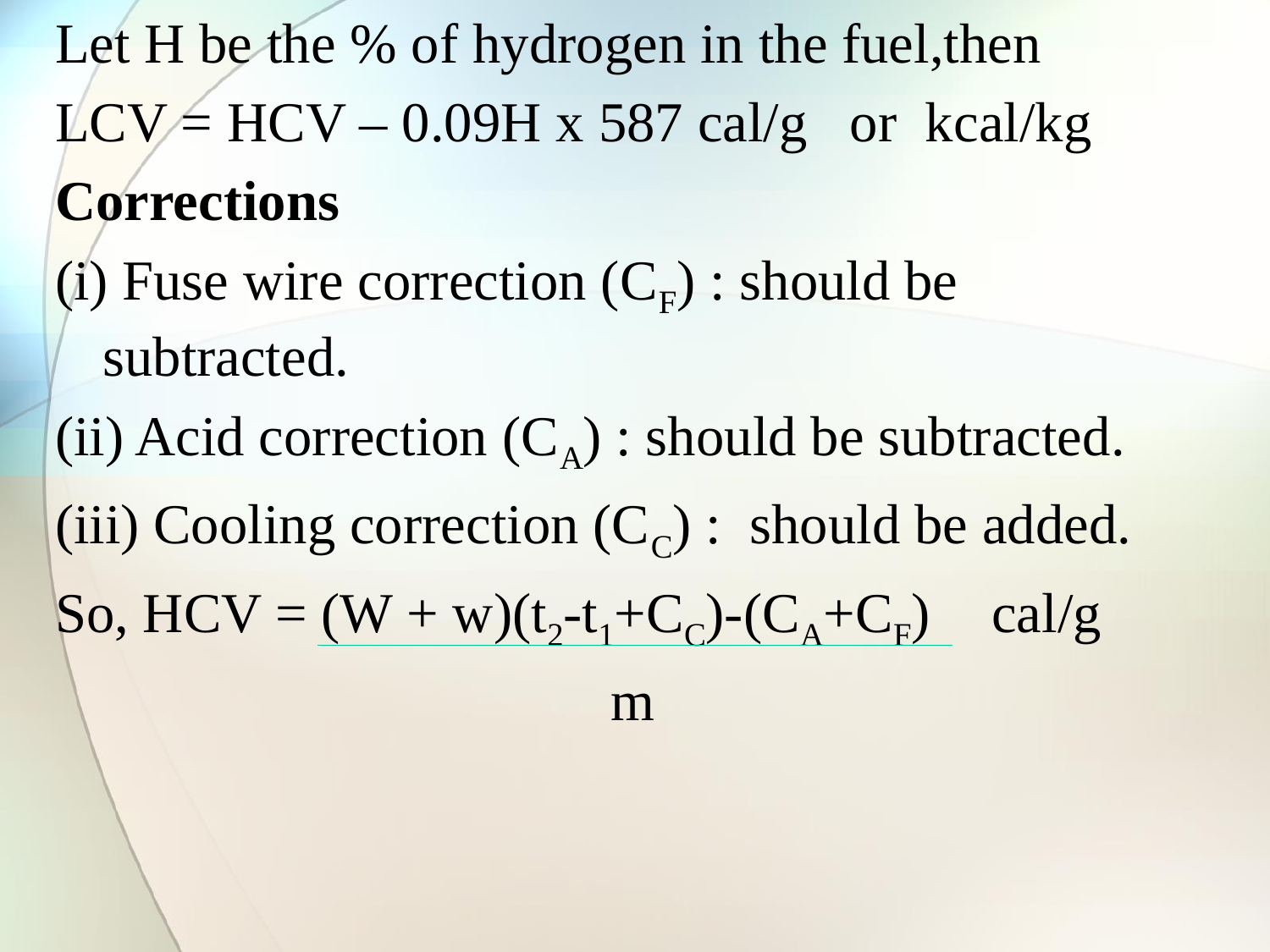

Let H be the % of hydrogen in the fuel,then
LCV = HCV – 0.09H x 587 cal/g   or  kcal/kg
Corrections
(i) Fuse wire correction (CF) : should be subtracted.
(ii) Acid correction (CA) : should be subtracted.
(iii) Cooling correction (CC) :  should be added.
So, HCV = (W + w)(t2-t1+CC)-(CA+CF)	cal/g
					m